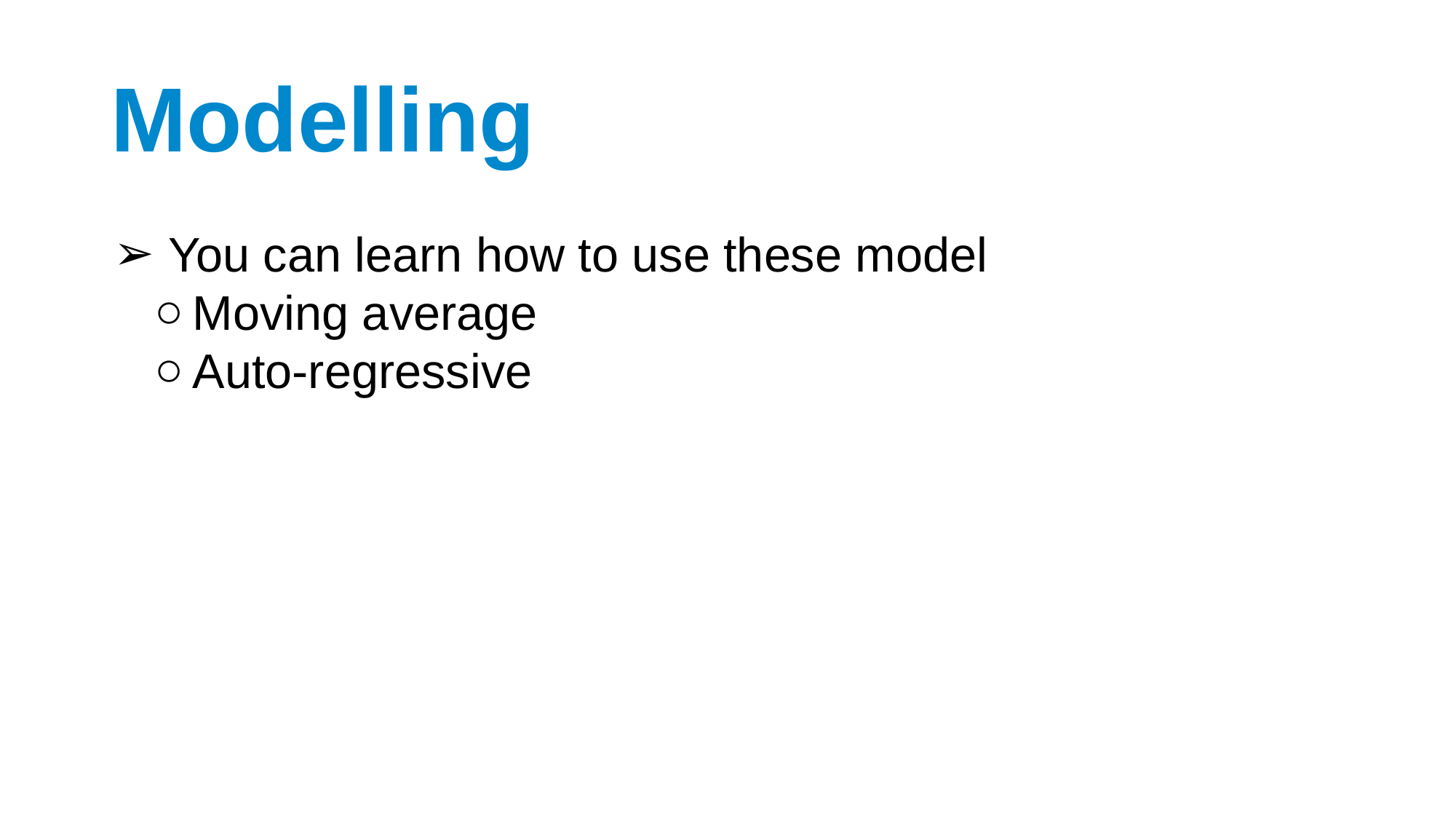

# Modelling
 You can learn how to use these model
Moving average
Auto-regressive